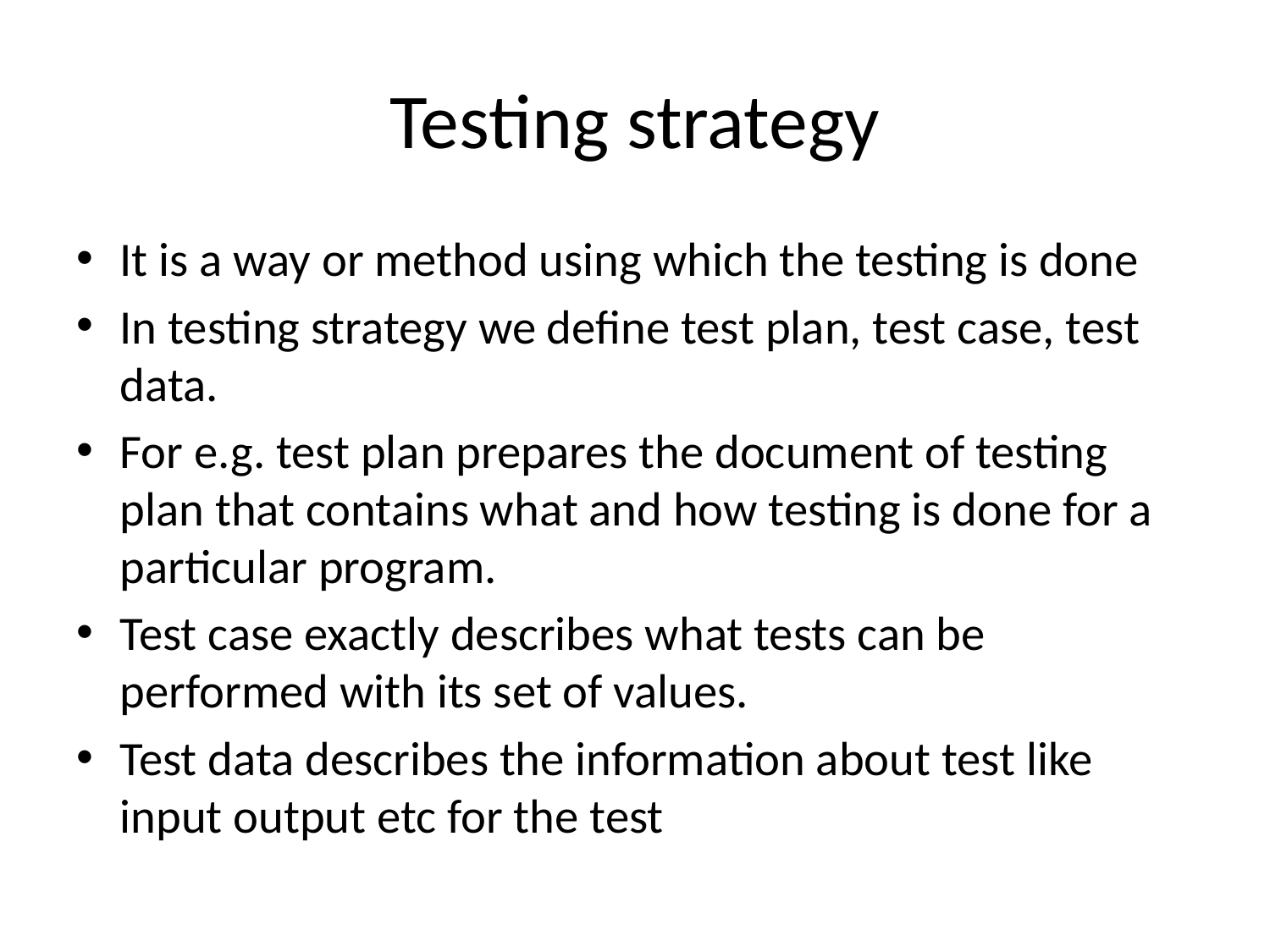

# Testing strategy
It is a way or method using which the testing is done
In testing strategy we define test plan, test case, test data.
For e.g. test plan prepares the document of testing plan that contains what and how testing is done for a particular program.
Test case exactly describes what tests can be performed with its set of values.
Test data describes the information about test like input output etc for the test